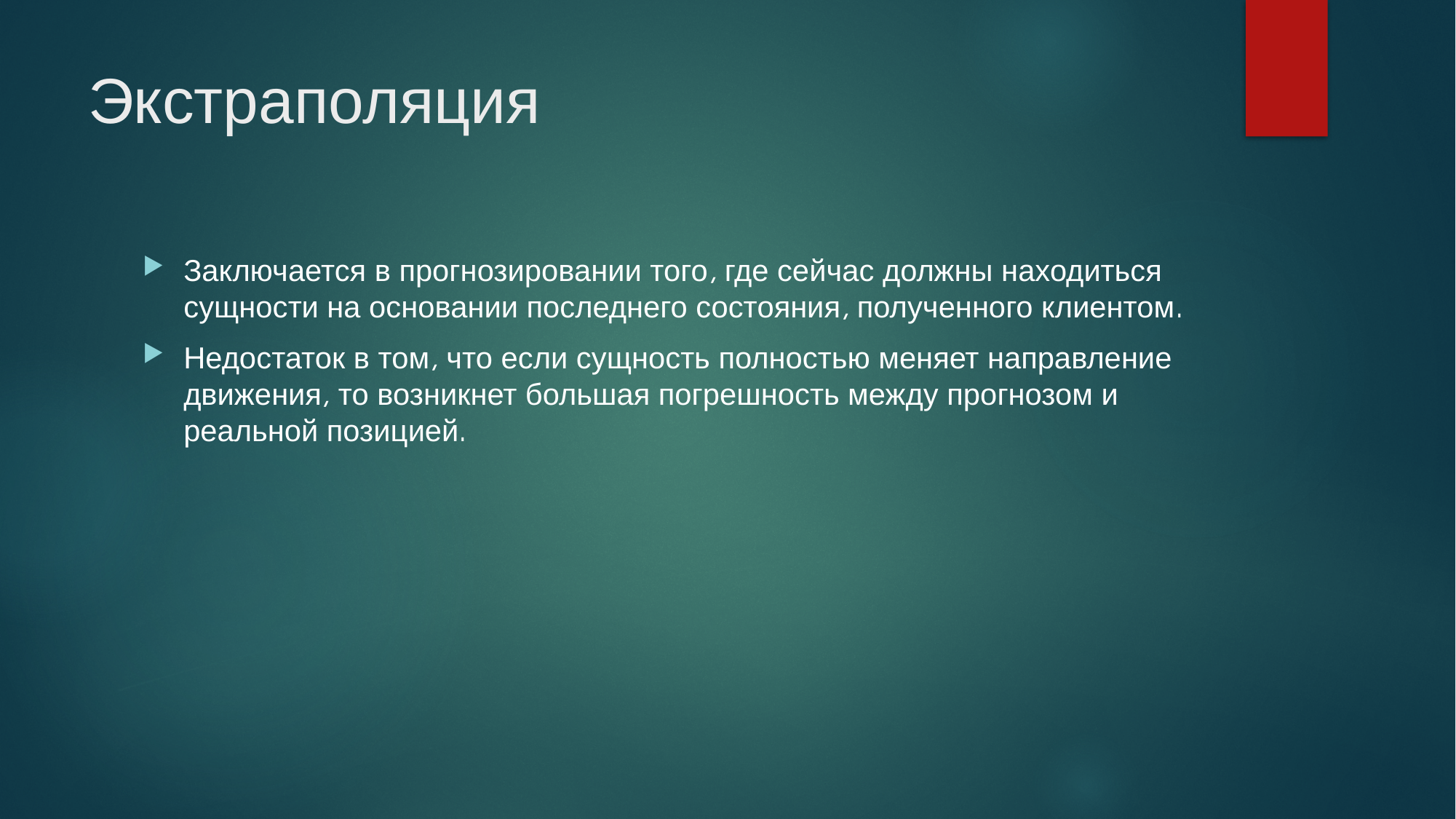

# Экстраполяция
Заключается в прогнозировании того, где сейчас должны находиться сущности на основании последнего состояния, полученного клиентом.
Недостаток в том, что если сущность полностью меняет направление движения, то возникнет большая погрешность между прогнозом и реальной позицией.